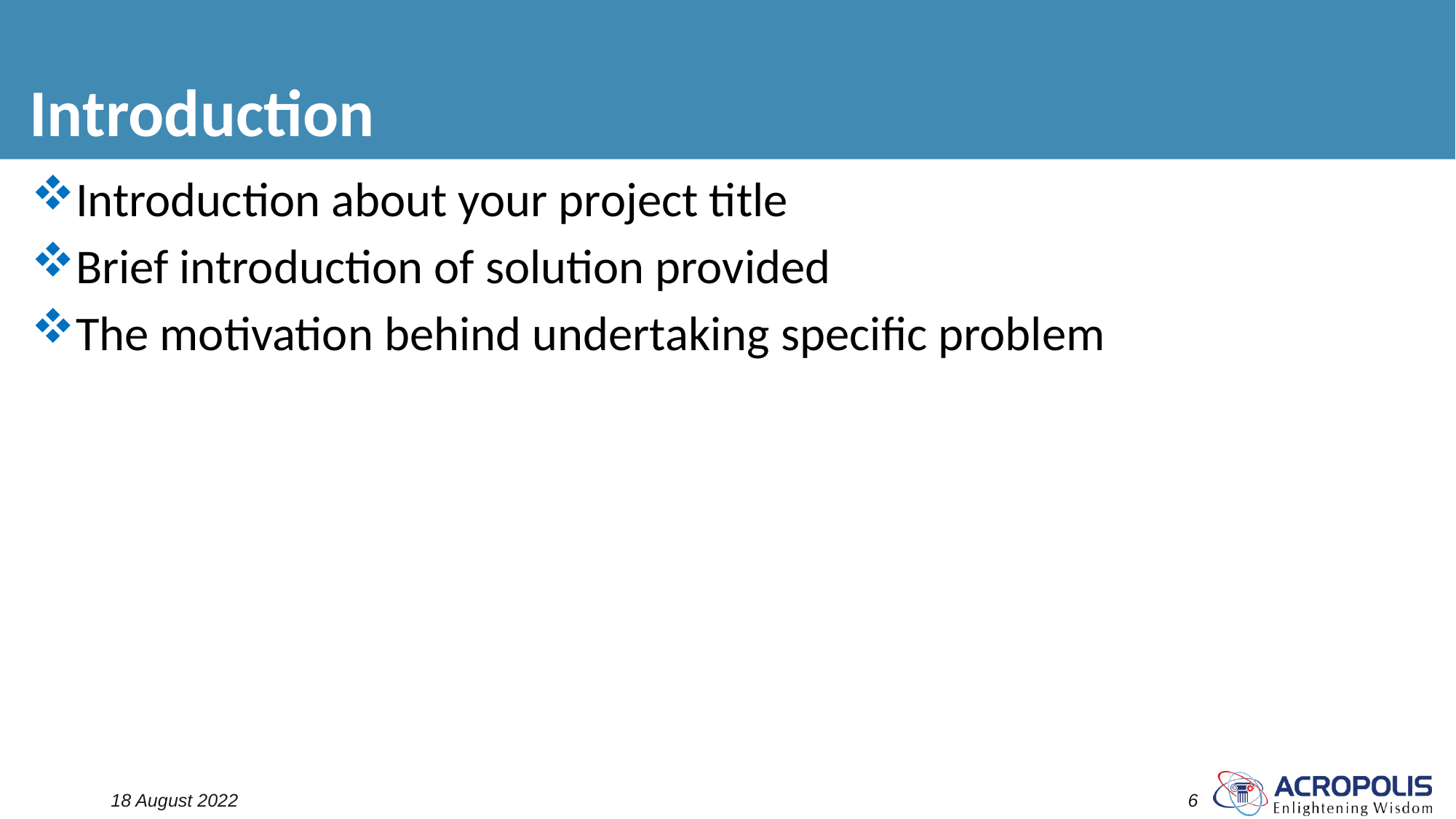

# Introduction
Introduction about your project title
Brief introduction of solution provided
The motivation behind undertaking specific problem

18 August 2022
6